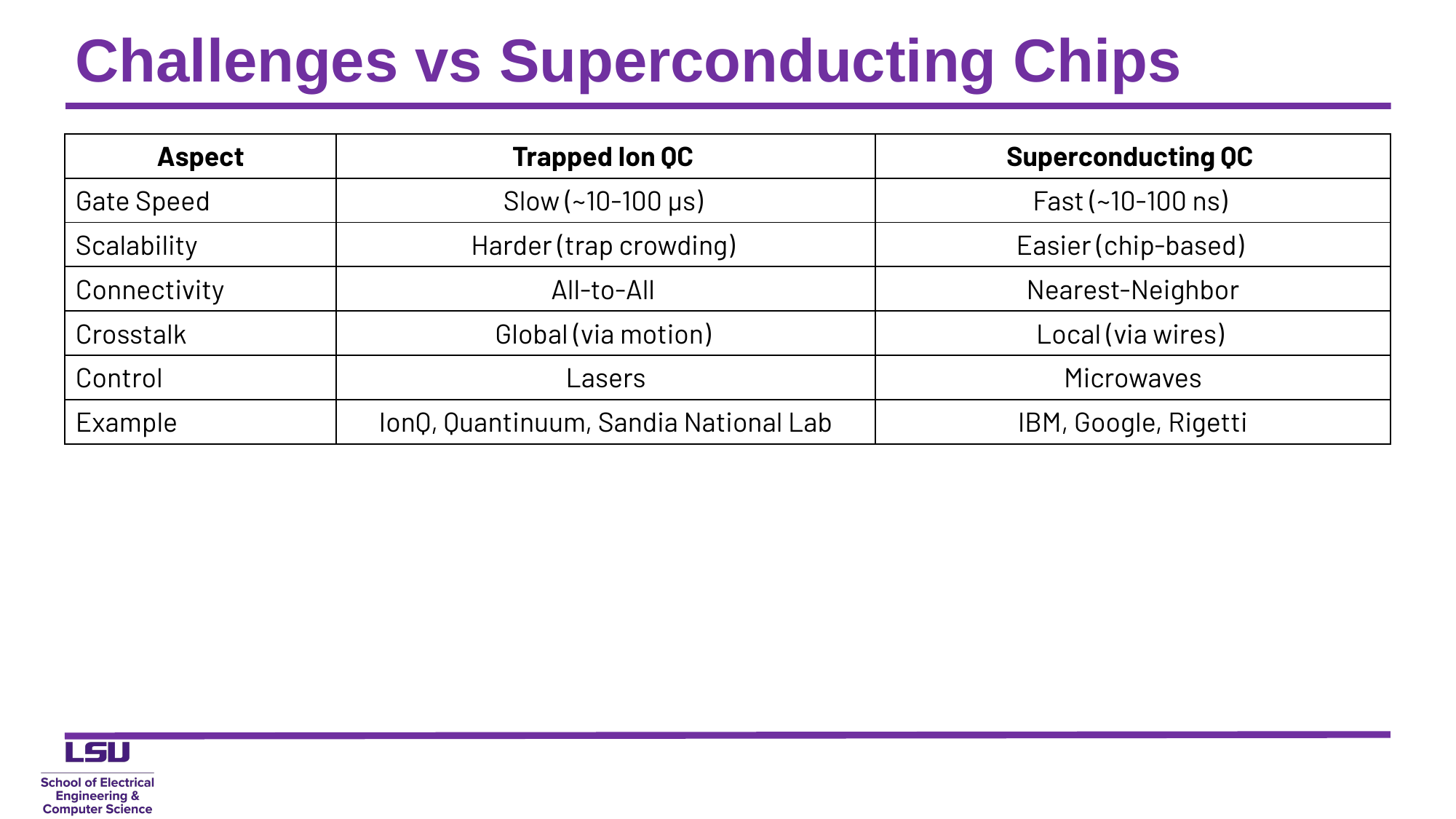

# Challenges vs Superconducting Chips
| Aspect | Trapped Ion QC | Superconducting QC |
| --- | --- | --- |
| Gate Speed | Slow (~10-100 µs) | Fast (~10-100 ns) |
| Scalability | Harder (trap crowding) | Easier (chip-based) |
| Connectivity | All-to-All | Nearest-Neighbor |
| Crosstalk | Global (via motion) | Local (via wires) |
| Control | Lasers | Microwaves |
| Example | IonQ, Quantinuum, Sandia National Lab | IBM, Google, Rigetti |